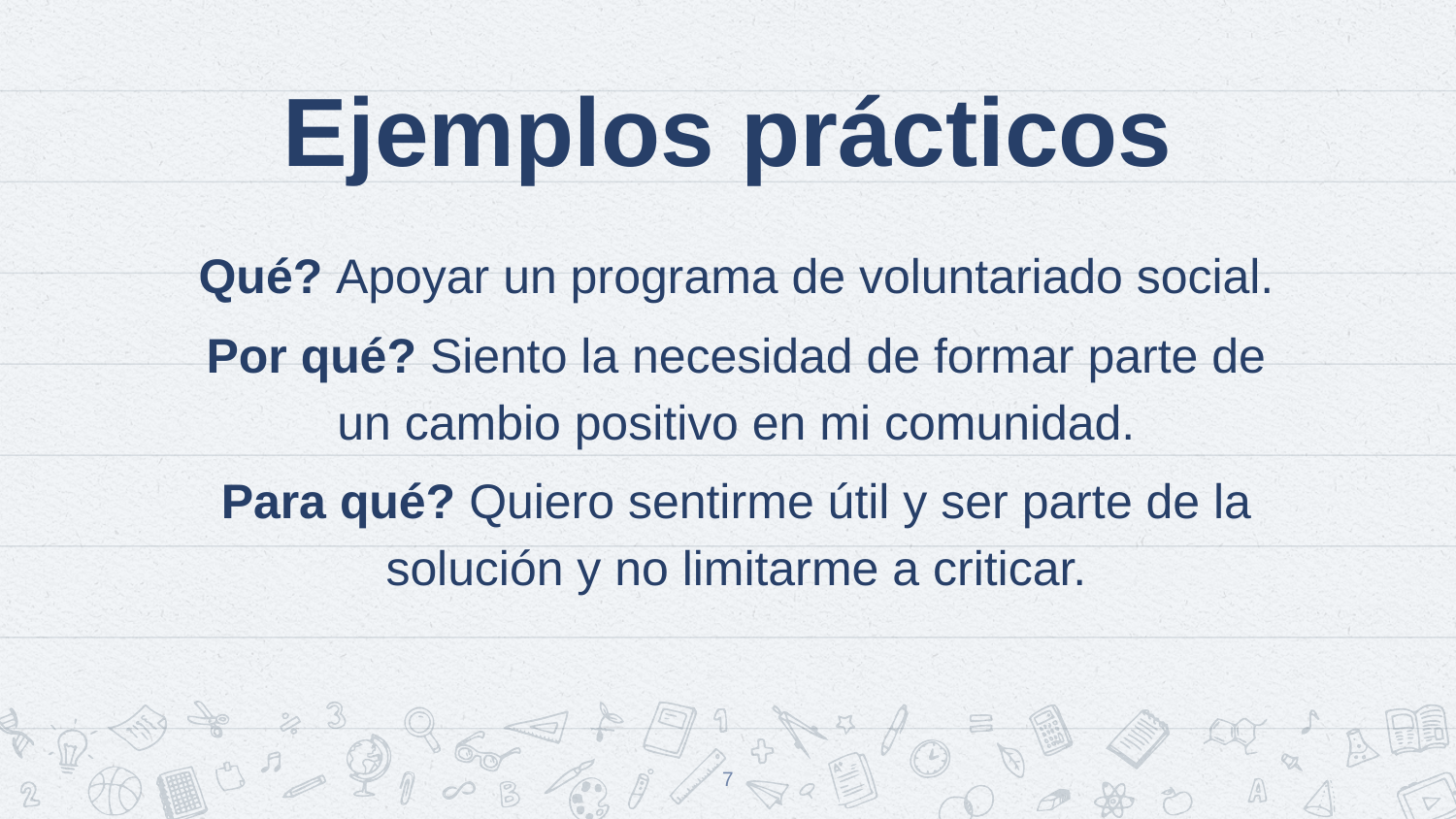

Ejemplos prácticos
Qué? Apoyar un programa de voluntariado social.
Por qué? Siento la necesidad de formar parte de un cambio positivo en mi comunidad.
Para qué? Quiero sentirme útil y ser parte de la solución y no limitarme a criticar.

7